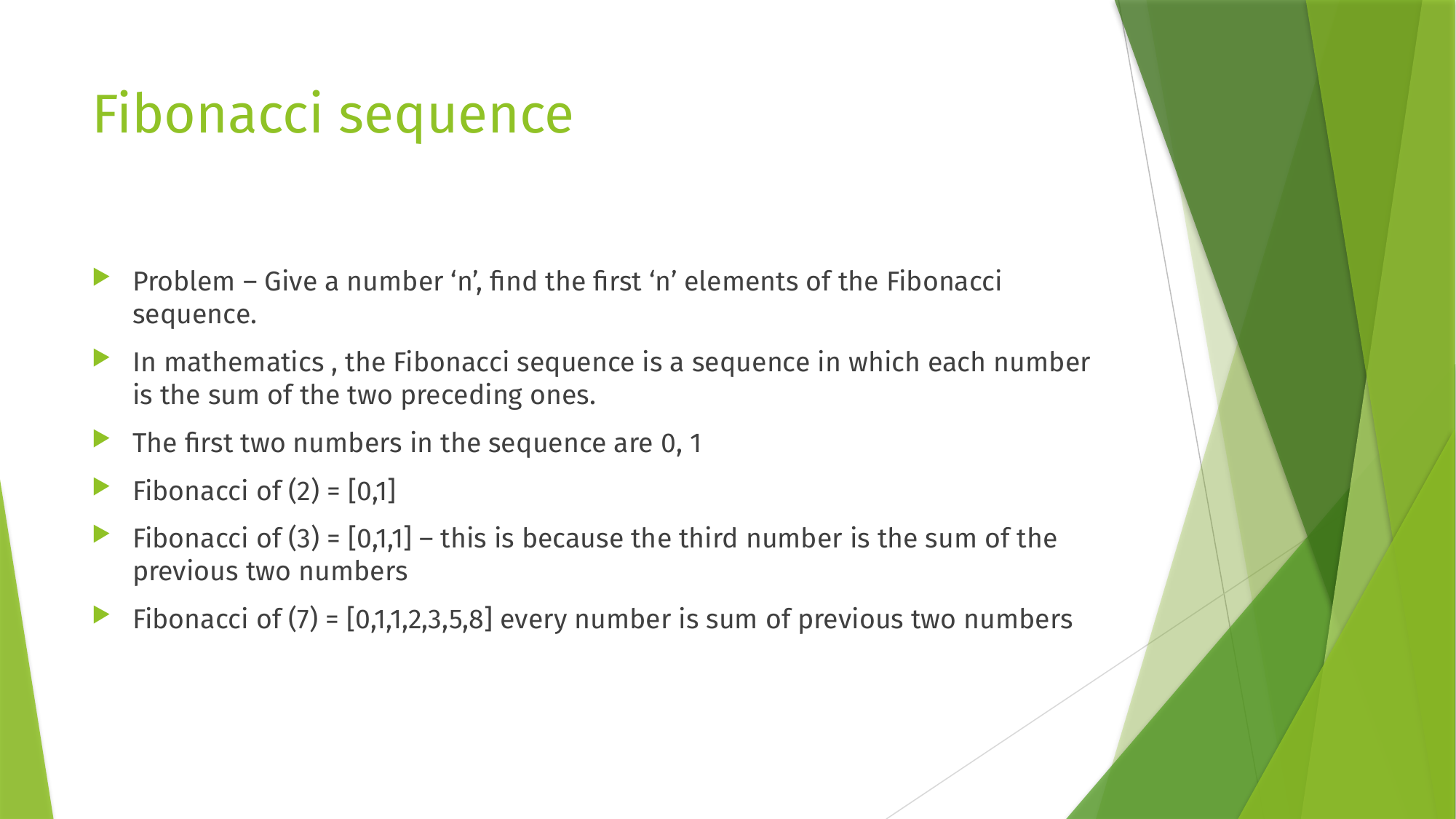

# Fibonacci sequence
Problem – Give a number ‘n’, find the first ‘n’ elements of the Fibonacci sequence.
In mathematics , the Fibonacci sequence is a sequence in which each number is the sum of the two preceding ones.
The first two numbers in the sequence are 0, 1
Fibonacci of (2) = [0,1]
Fibonacci of (3) = [0,1,1] – this is because the third number is the sum of the previous two numbers
Fibonacci of (7) = [0,1,1,2,3,5,8] every number is sum of previous two numbers